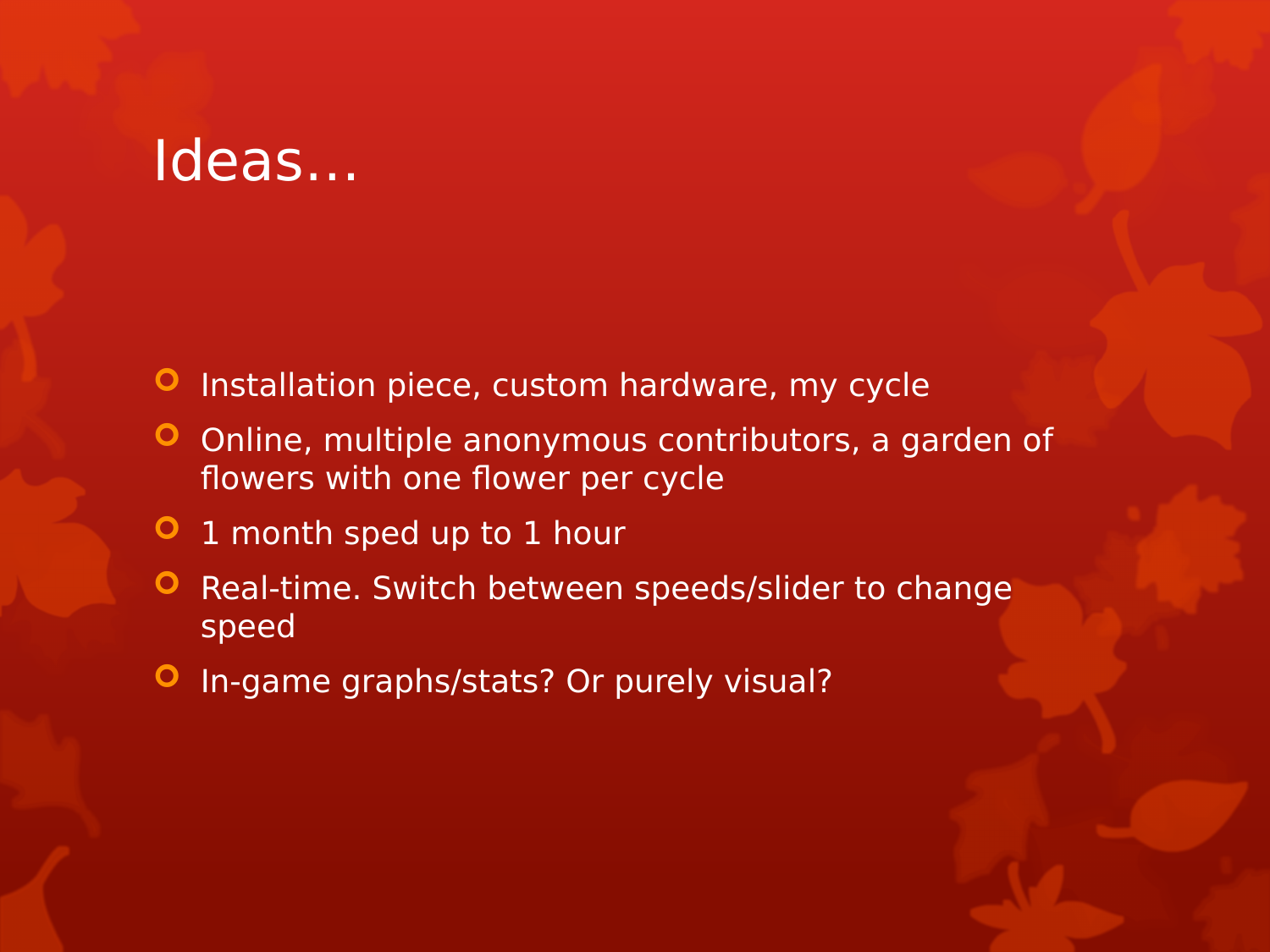

# Ideas…
Installation piece, custom hardware, my cycle
Online, multiple anonymous contributors, a garden of flowers with one flower per cycle
1 month sped up to 1 hour
Real-time. Switch between speeds/slider to change speed
In-game graphs/stats? Or purely visual?